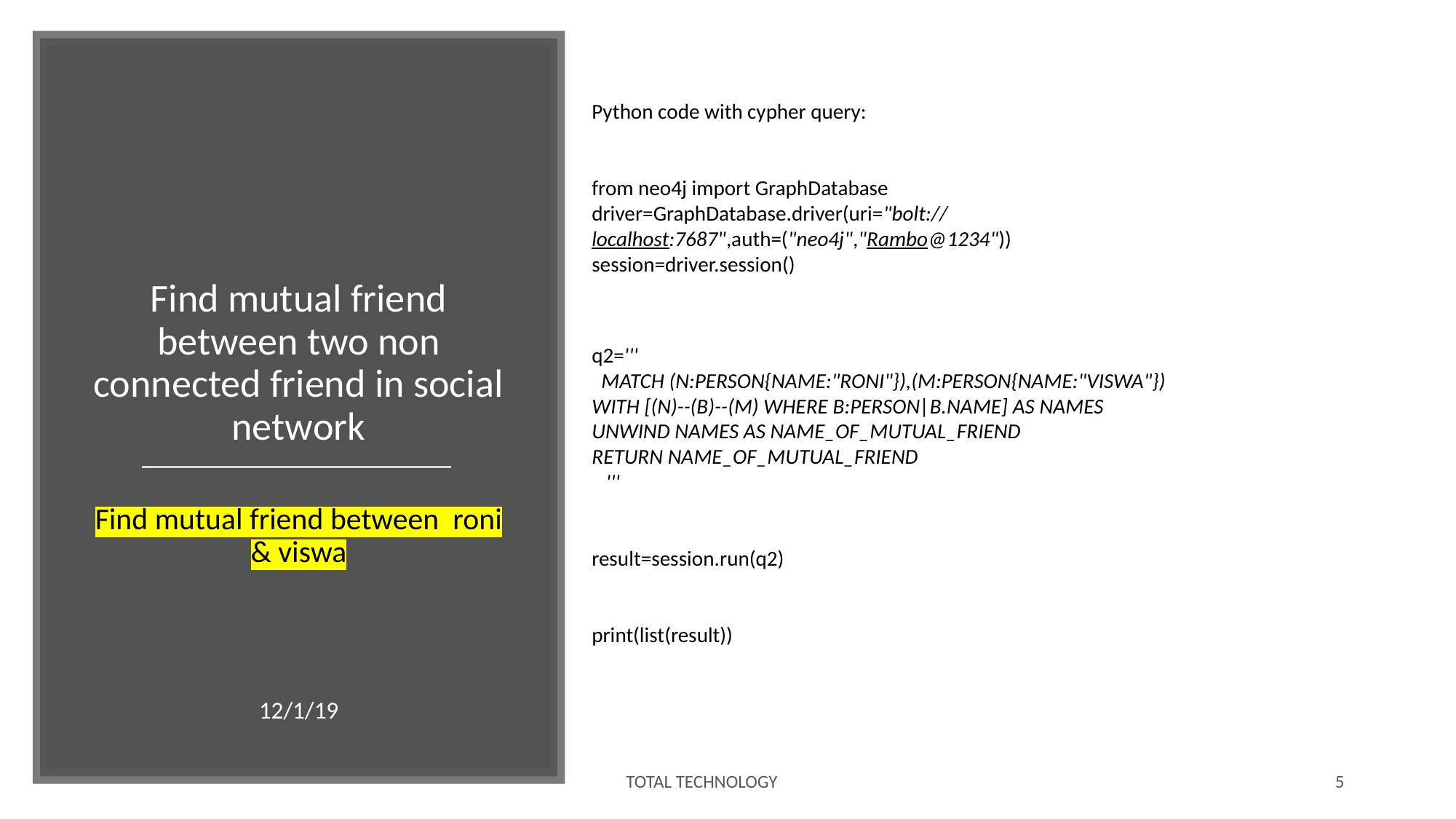

Python code with cypher query:

from neo4j import GraphDatabase
driver=GraphDatabase.driver(uri="bolt://localhost:7687",auth=("neo4j","Rambo@1234"))
session=driver.session()

q2='''
  MATCH (N:PERSON{NAME:"RONI"}),(M:PERSON{NAME:"VISWA"})
WITH [(N)--(B)--(M) WHERE B:PERSON|B.NAME] AS NAMES
UNWIND NAMES AS NAME_OF_MUTUAL_FRIEND
RETURN NAME_OF_MUTUAL_FRIEND
   '''

result=session.run(q2)

print(list(result))

# Find mutual friend between two non connected friend in social network
Find mutual friend between  roni & viswa
12/1/19
TOTAL TECHNOLOGY
5